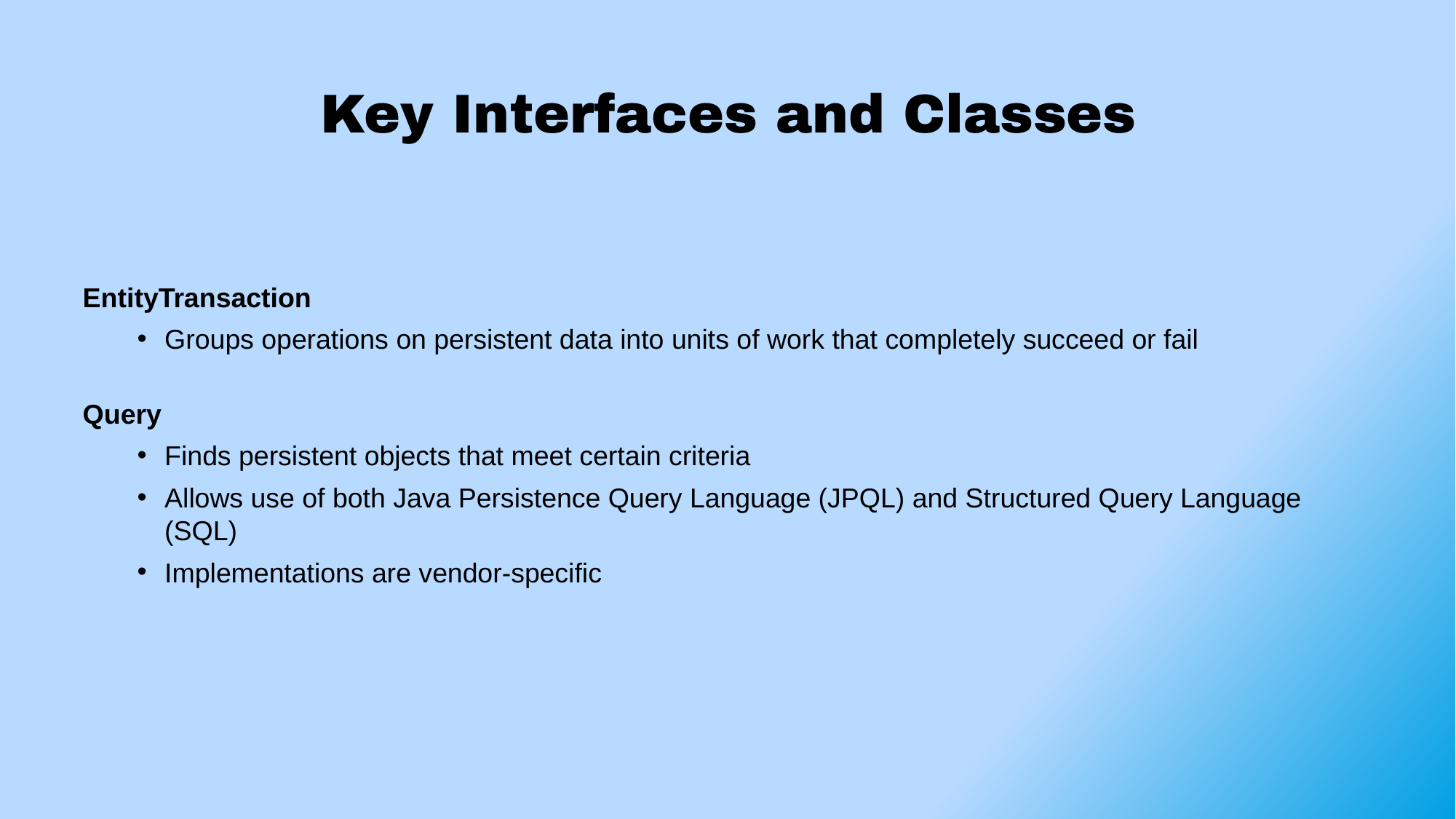

# Key Interfaces and Classes
EntityTransaction
Groups operations on persistent data into units of work that completely succeed or fail
Query
Finds persistent objects that meet certain criteria
Allows use of both Java Persistence Query Language (JPQL) and Structured Query Language (SQL)
Implementations are vendor-specific